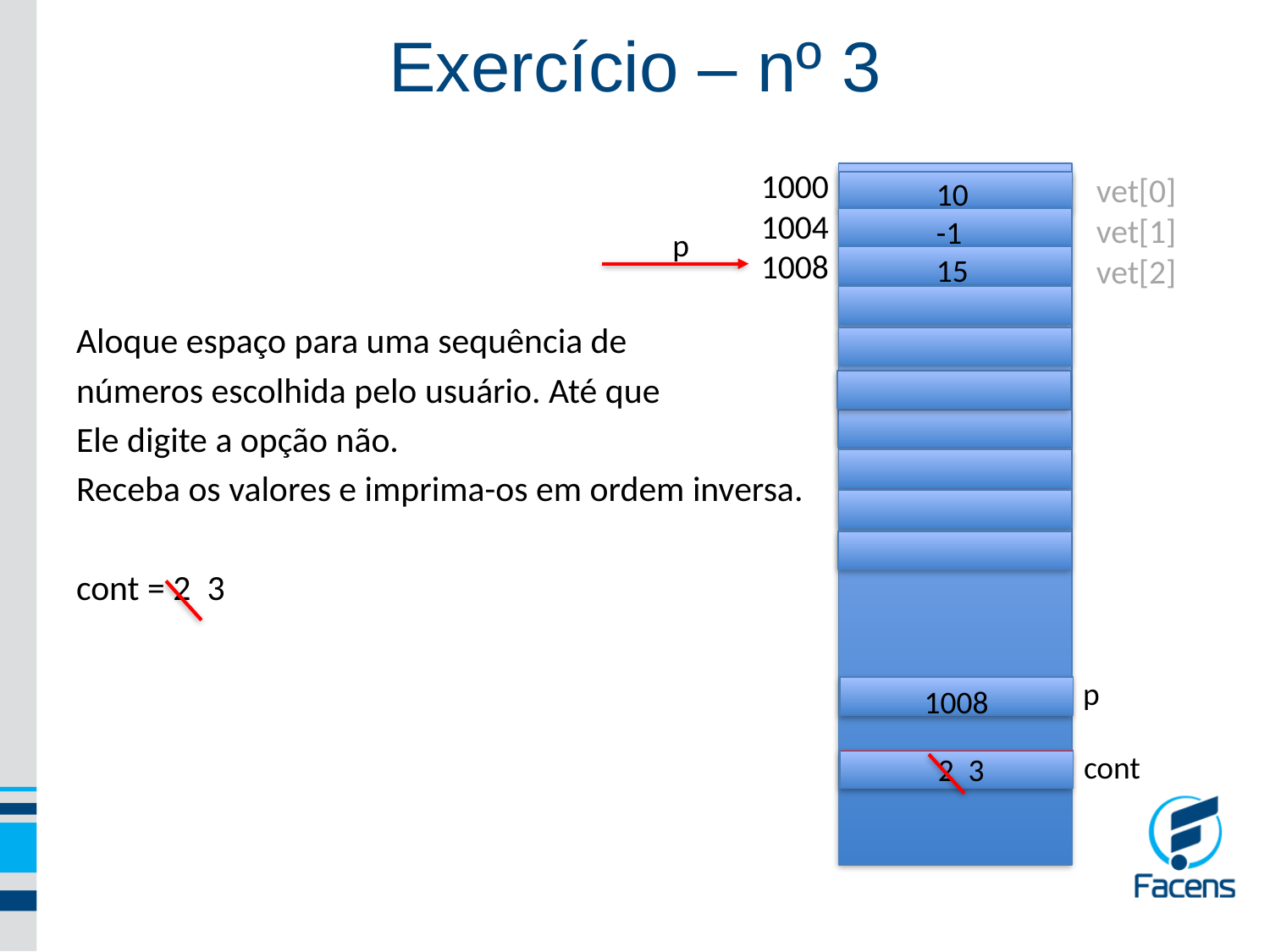

Exercício – nº 3
1000
1004
1008

vet[0]
vet[1]
vet[2]

Aloque espaço para uma sequência de
números escolhida pelo usuário. Até que
Ele digite a opção não.
Receba os valores e imprima-os em ordem inversa.

cont = 2  3

     10
     -1
     15

     p
     1008
     p
     cont
     2  3